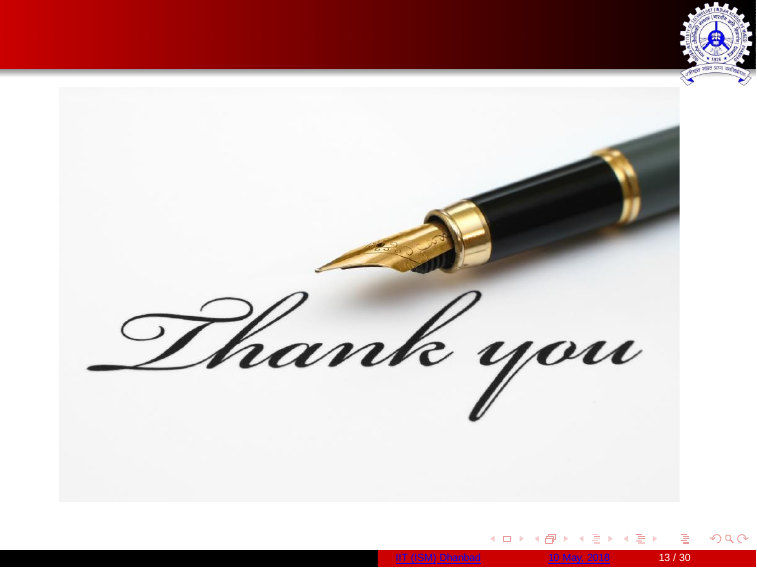

IIT (ISM) Dhanbad
10 May, 2018
13 / 30